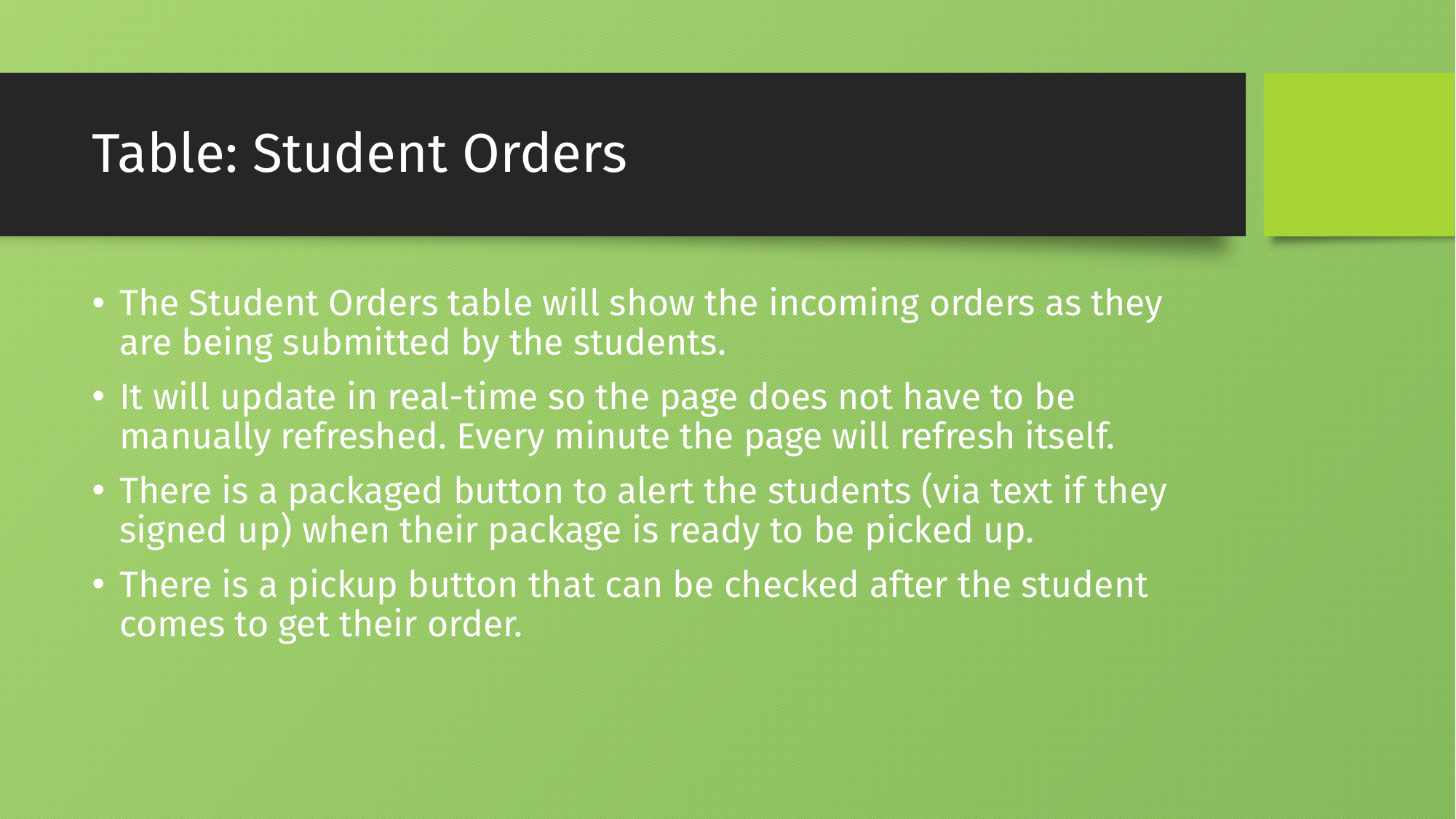

# Table: Student Orders
The Student Orders table will show the incoming orders as they are being submitted by the students.
It will update in real-time so the page does not have to be manually refreshed. Every minute the page will refresh itself.
There is a packaged button to alert the students (via text if they signed up) when their package is ready to be picked up.
There is a pickup button that can be checked after the student comes to get their order.